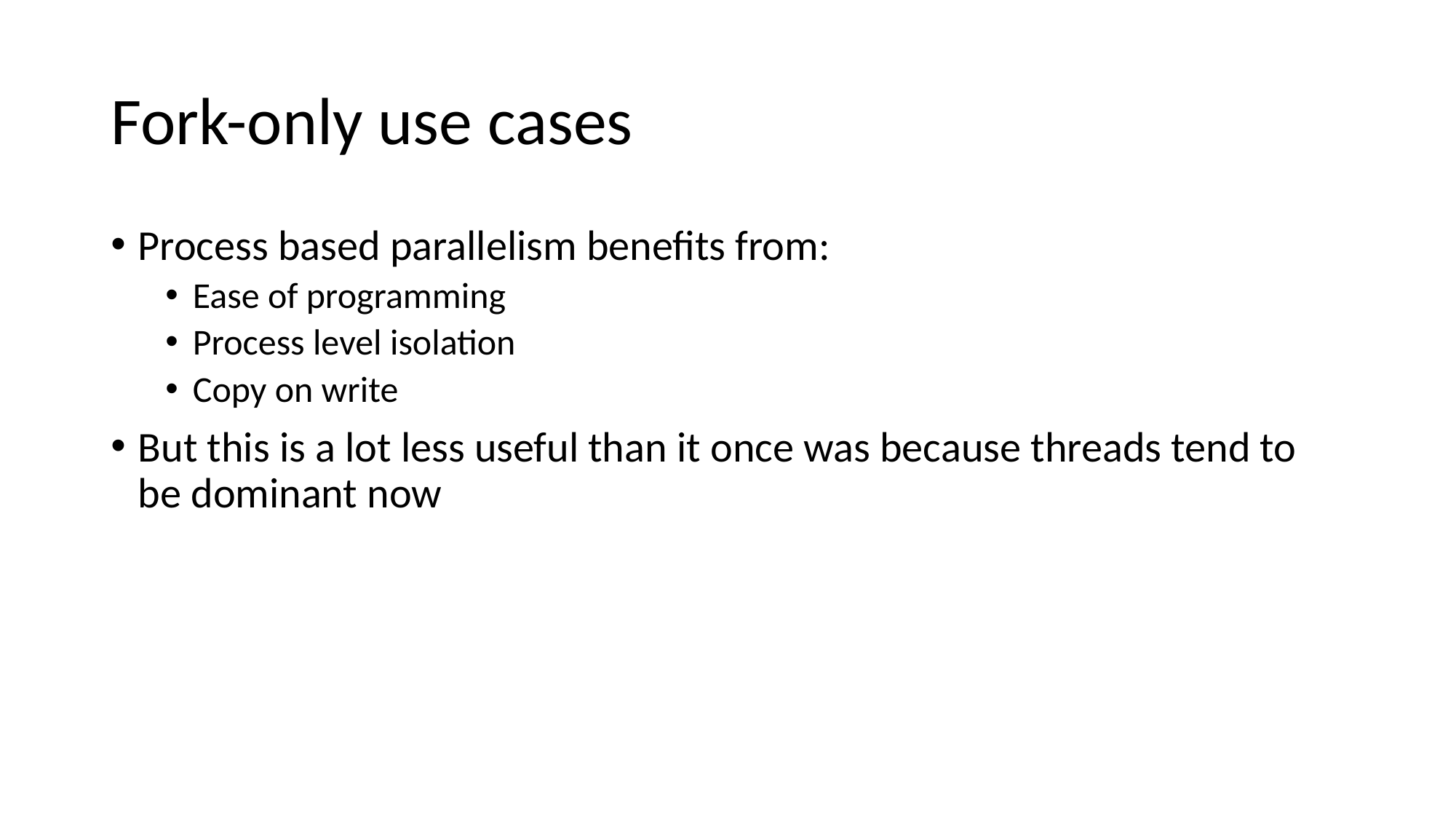

# Fork-only use cases
Process based parallelism benefits from:
Ease of programming
Process level isolation
Copy on write
But this is a lot less useful than it once was because threads tend to be dominant now